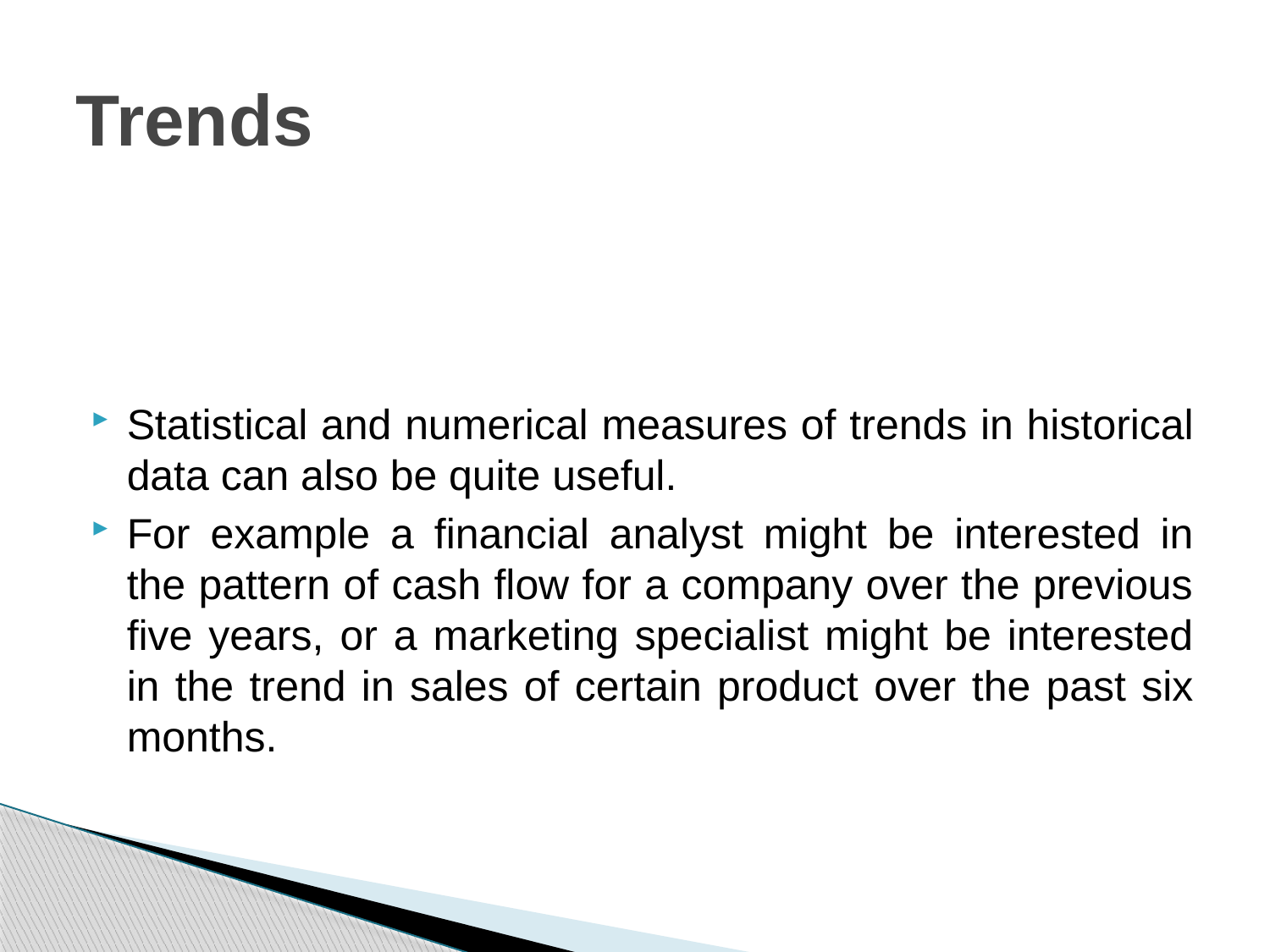

# Trends
Statistical and numerical measures of trends in historical data can also be quite useful.
For example a financial analyst might be interested in the pattern of cash flow for a company over the previous five years, or a marketing specialist might be interested in the trend in sales of certain product over the past six months.